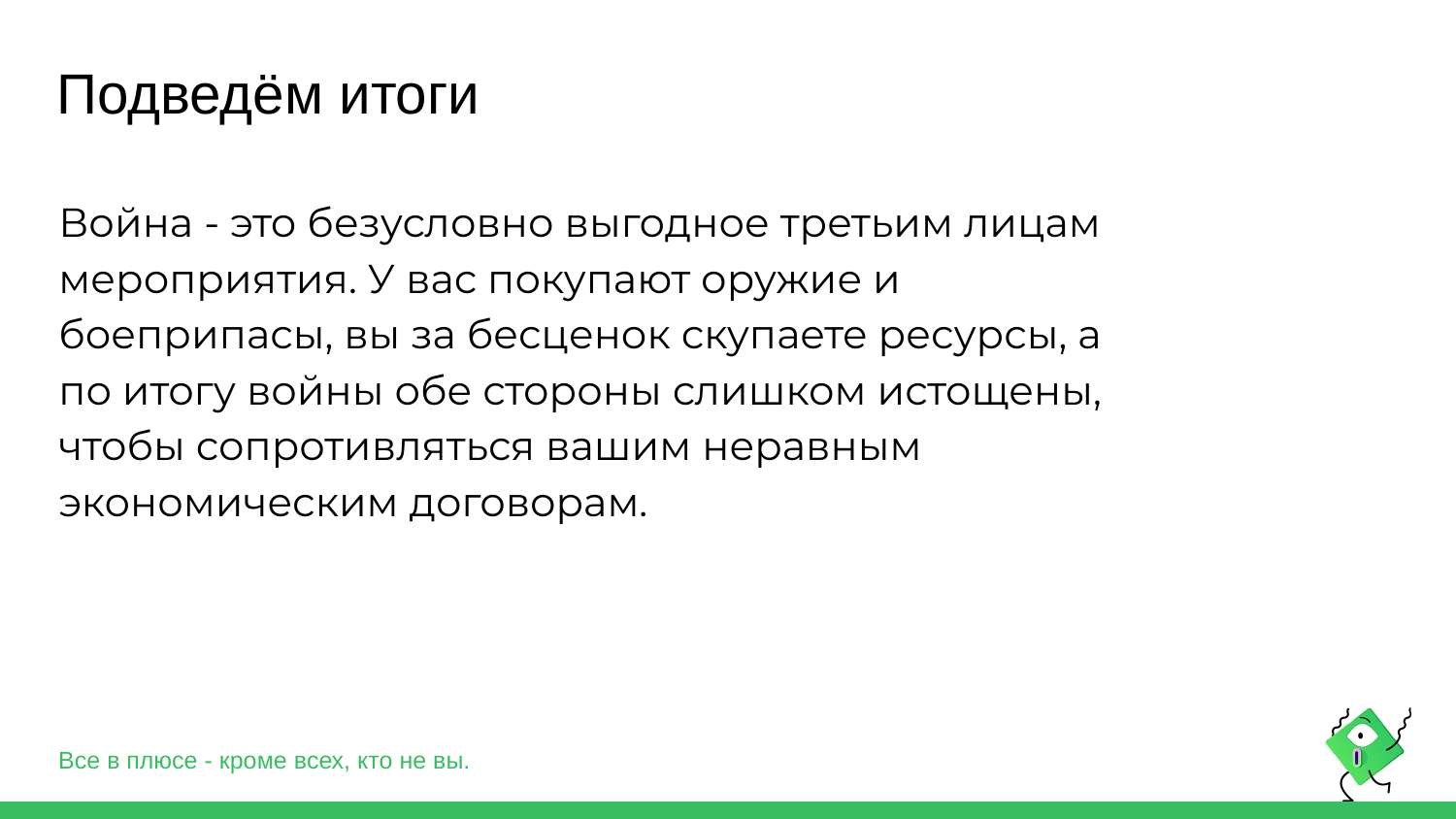

Подведём итоги
Война - это безусловно выгодное третьим лицам мероприятия. У вас покупают оружие и боеприпасы, вы за бесценок скупаете ресурсы, а по итогу войны обе стороны слишком истощены, чтобы сопротивляться вашим неравным экономическим договорам.

Все в плюсе - кроме всех, кто не вы.